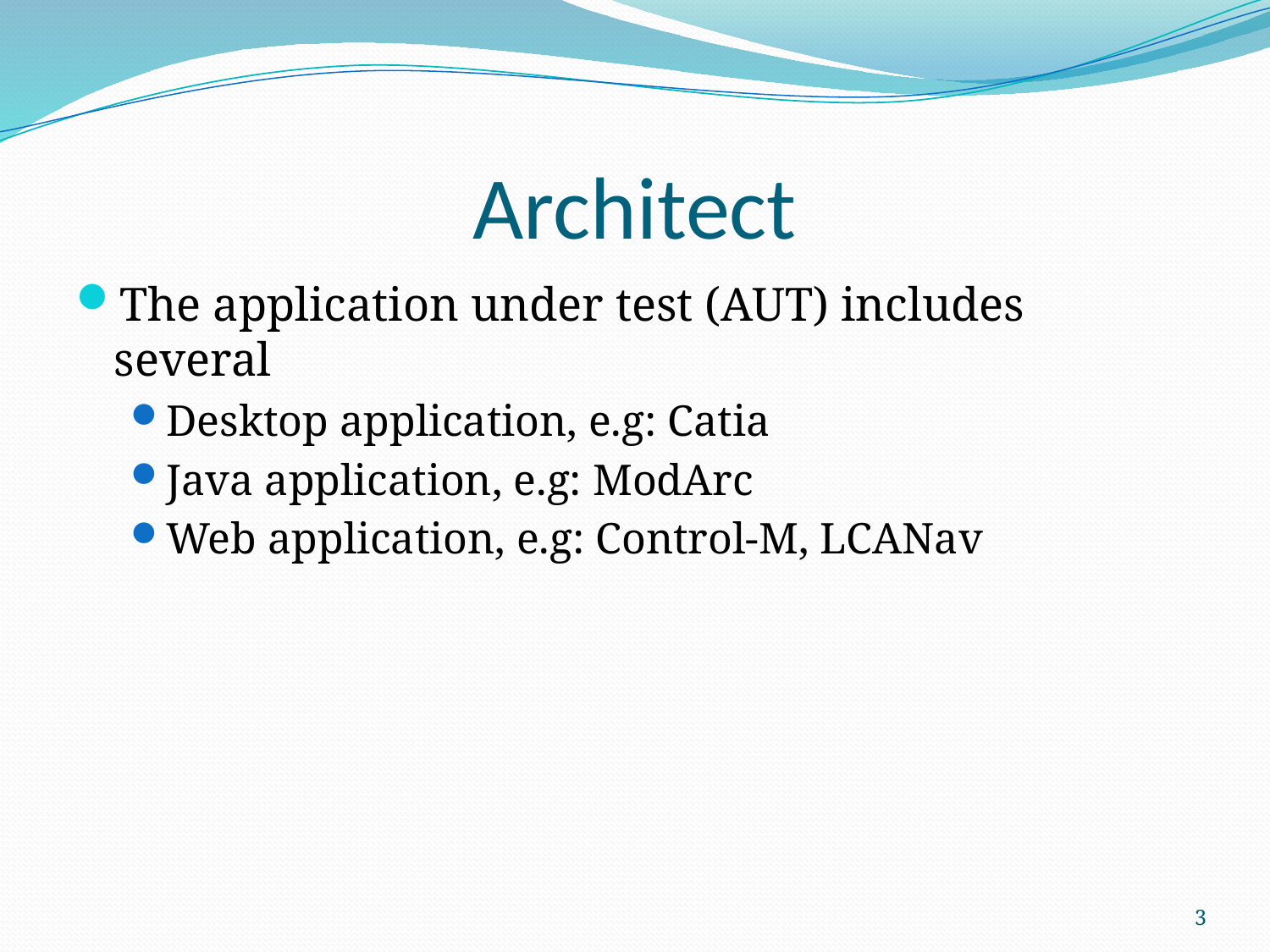

# Architect
The application under test (AUT) includes several
Desktop application, e.g: Catia
Java application, e.g: ModArc
Web application, e.g: Control-M, LCANav

3